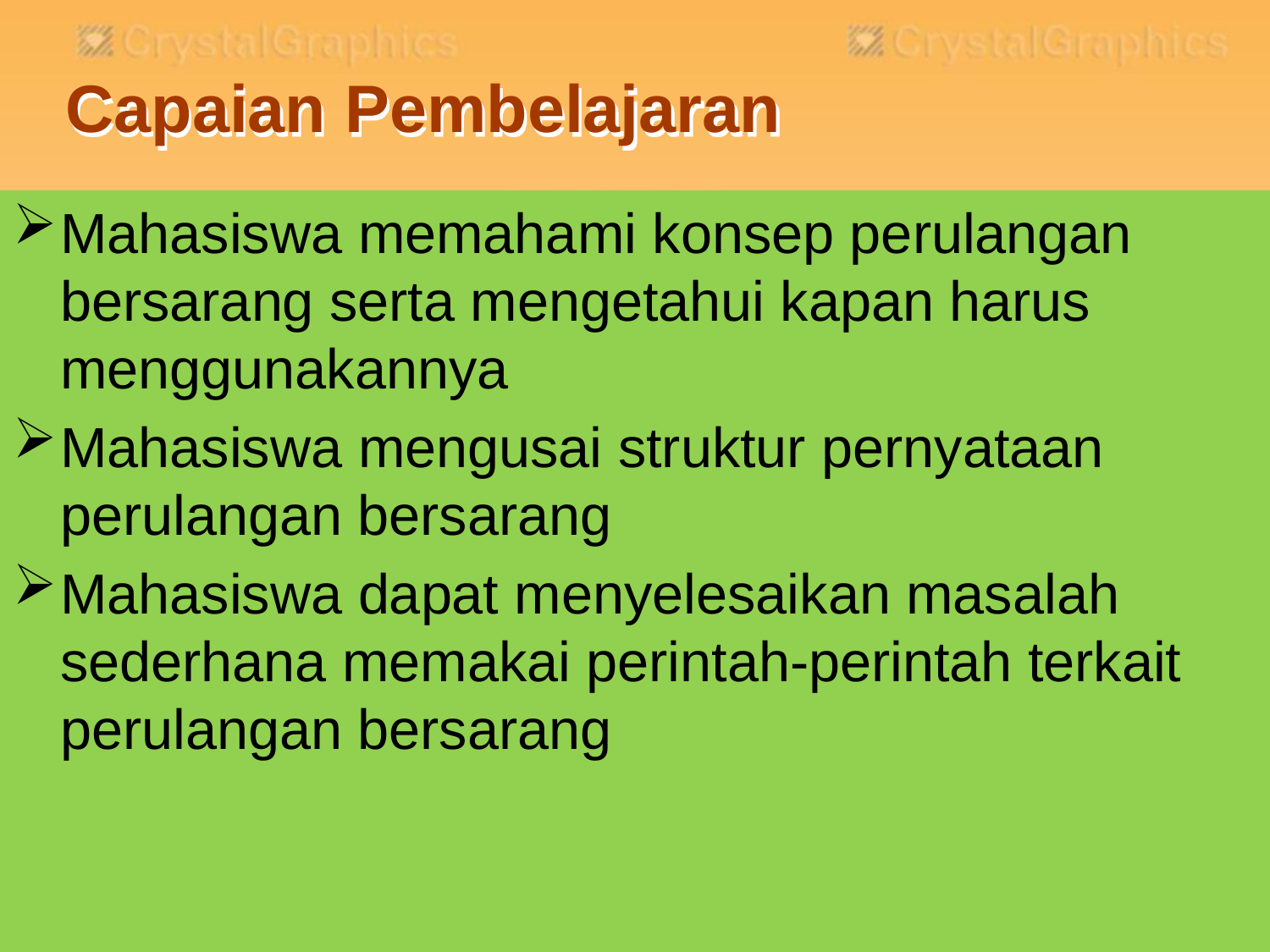

# Capaian Pembelajaran
Mahasiswa memahami konsep perulangan bersarang serta mengetahui kapan harus menggunakannya
Mahasiswa mengusai struktur pernyataan perulangan bersarang
Mahasiswa dapat menyelesaikan masalah sederhana memakai perintah-perintah terkait perulangan bersarang